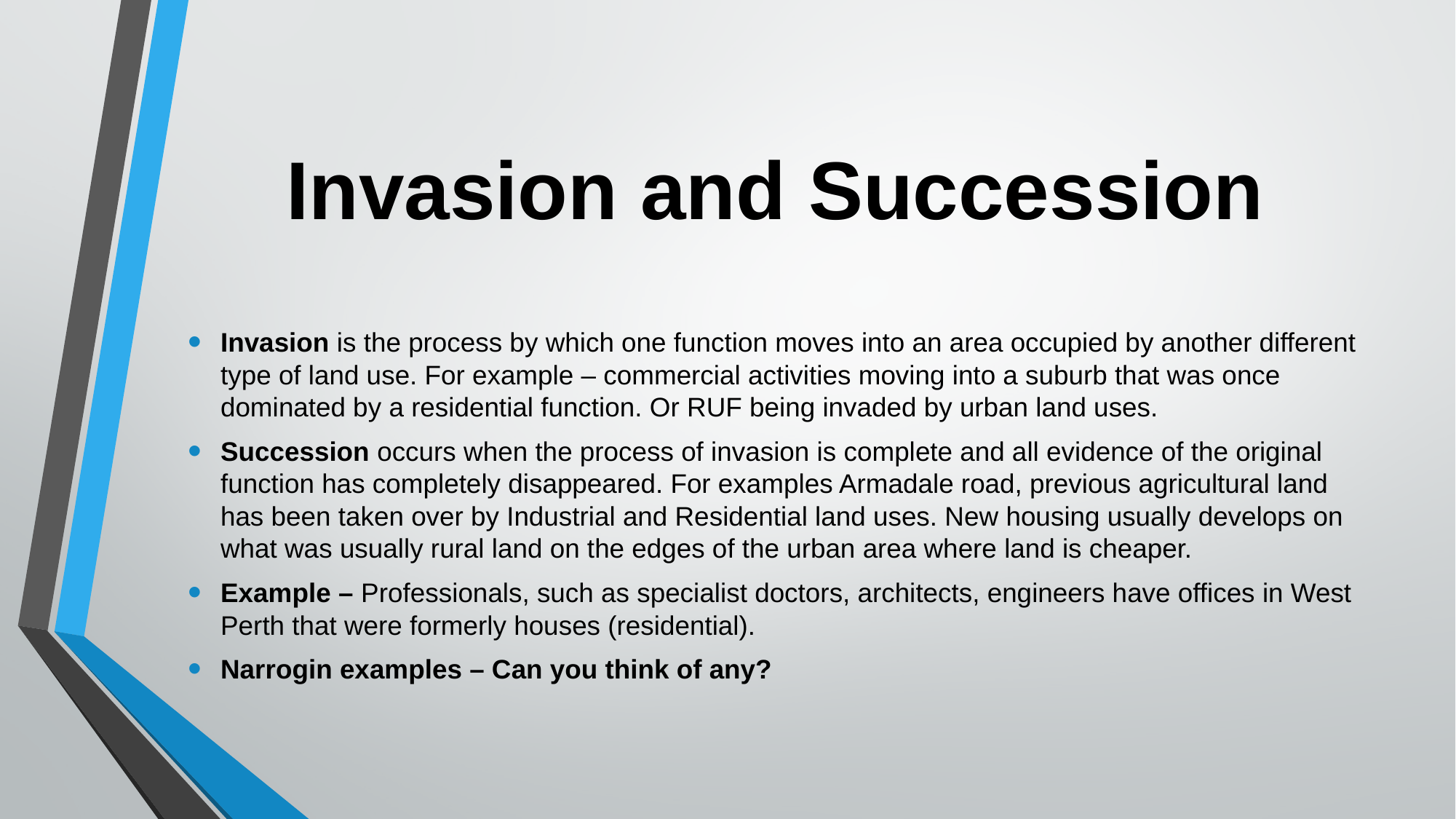

# Invasion and Succession
Invasion is the process by which one function moves into an area occupied by another different type of land use. For example – commercial activities moving into a suburb that was once dominated by a residential function. Or RUF being invaded by urban land uses.
Succession occurs when the process of invasion is complete and all evidence of the original function has completely disappeared. For examples Armadale road, previous agricultural land has been taken over by Industrial and Residential land uses. New housing usually develops on what was usually rural land on the edges of the urban area where land is cheaper.
Example – Professionals, such as specialist doctors, architects, engineers have offices in West Perth that were formerly houses (residential).
Narrogin examples – Can you think of any?